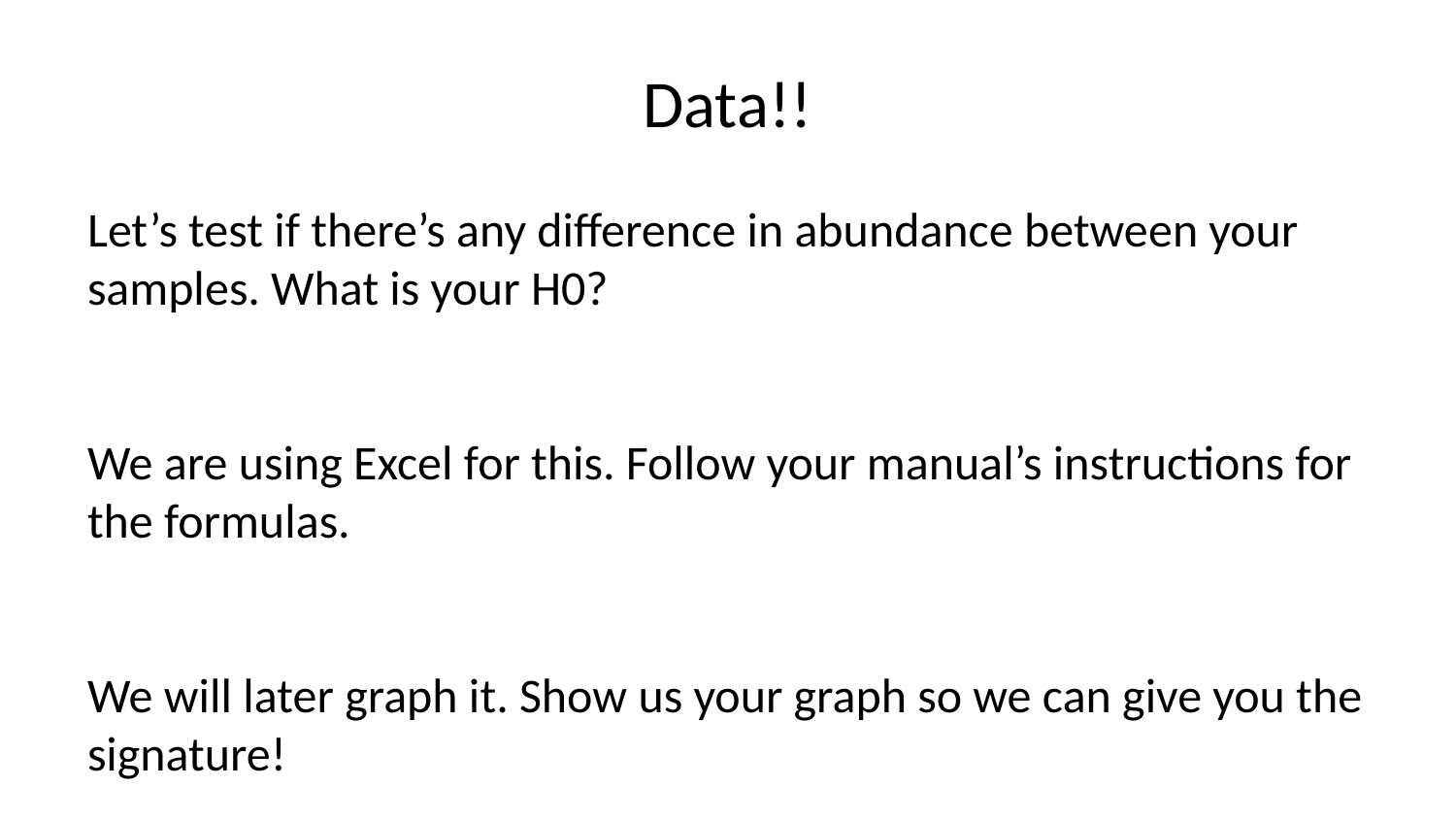

# Data!!
Let’s test if there’s any difference in abundance between your samples. What is your H0?
We are using Excel for this. Follow your manual’s instructions for the formulas.
We will later graph it. Show us your graph so we can give you the signature!